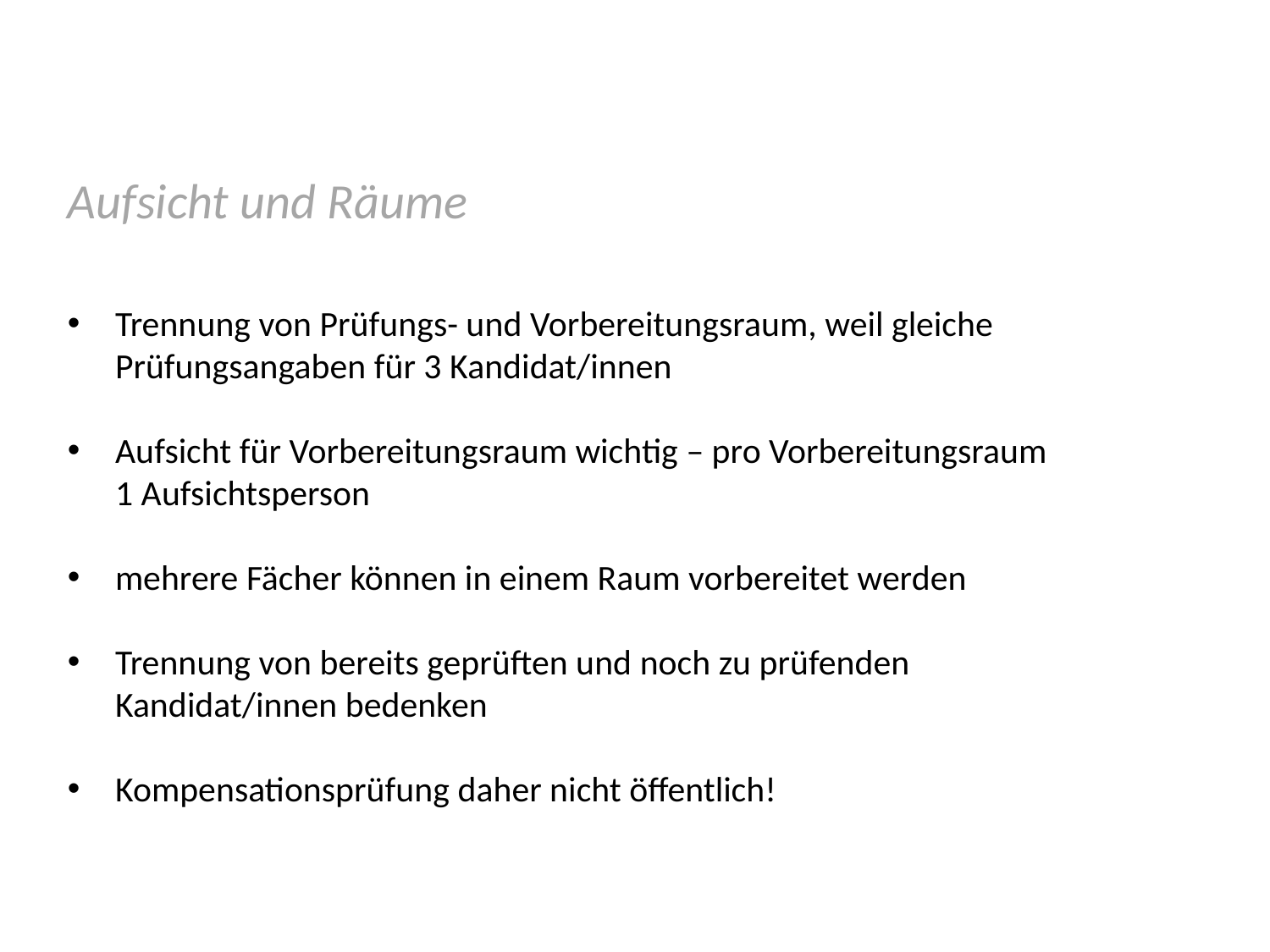

# Aufsicht und Räume

Trennung von Prüfungs- und Vorbereitungsraum, weil gleiche Prüfungsangaben für 3 Kandidat/innen

Aufsicht für Vorbereitungsraum wichtig – pro Vorbereitungsraum
1 Aufsichtsperson

mehrere Fächer können in einem Raum vorbereitet werden

Trennung von bereits geprüften und noch zu prüfenden
Kandidat/innen bedenken

Kompensationsprüfung daher nicht öffentlich!